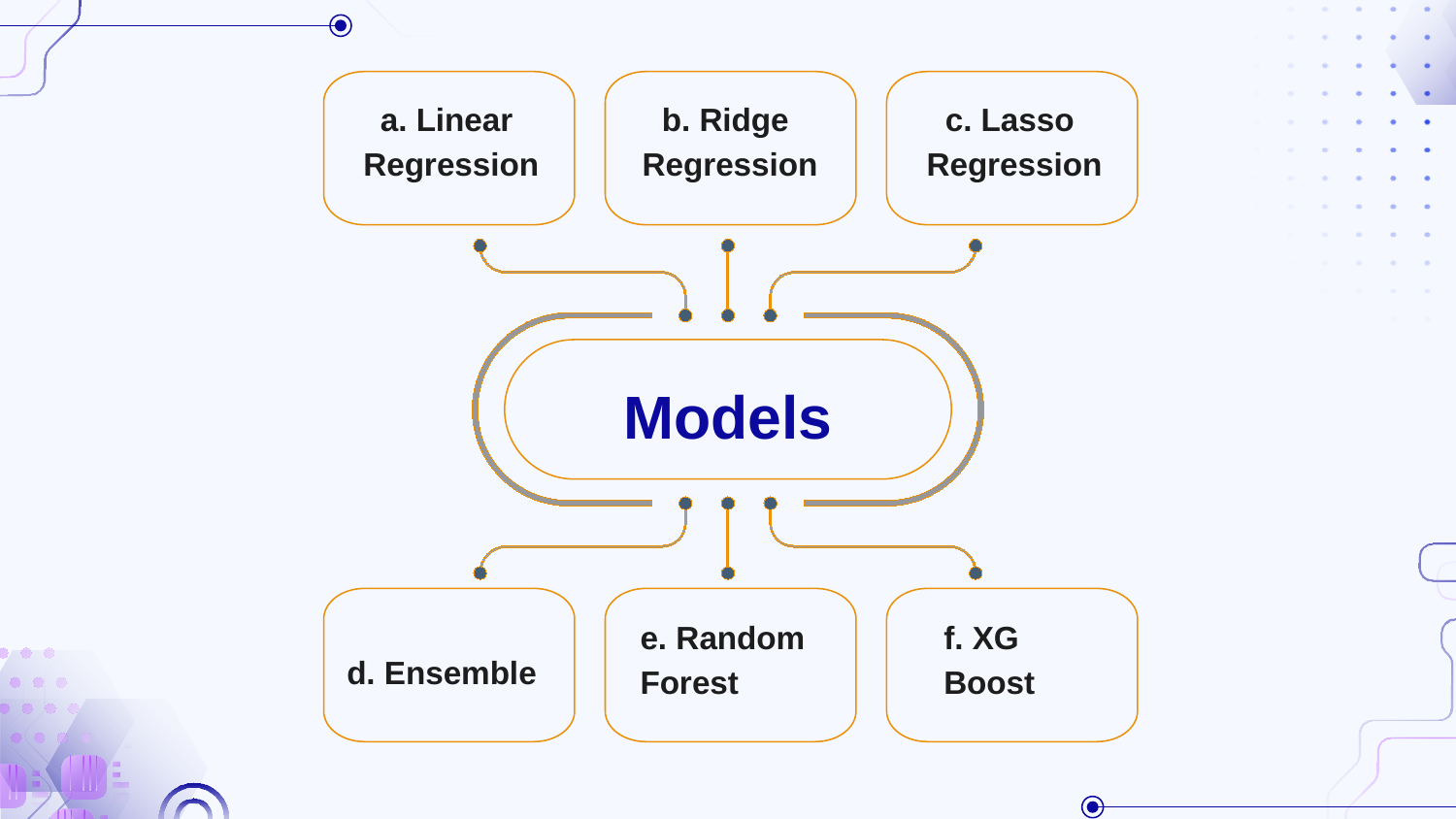

c. Lasso
Regression
b. Ridge
Regression
a. Linear
Regression

# Models

d. Ensemble
e. Random Forest
f. XG Boost